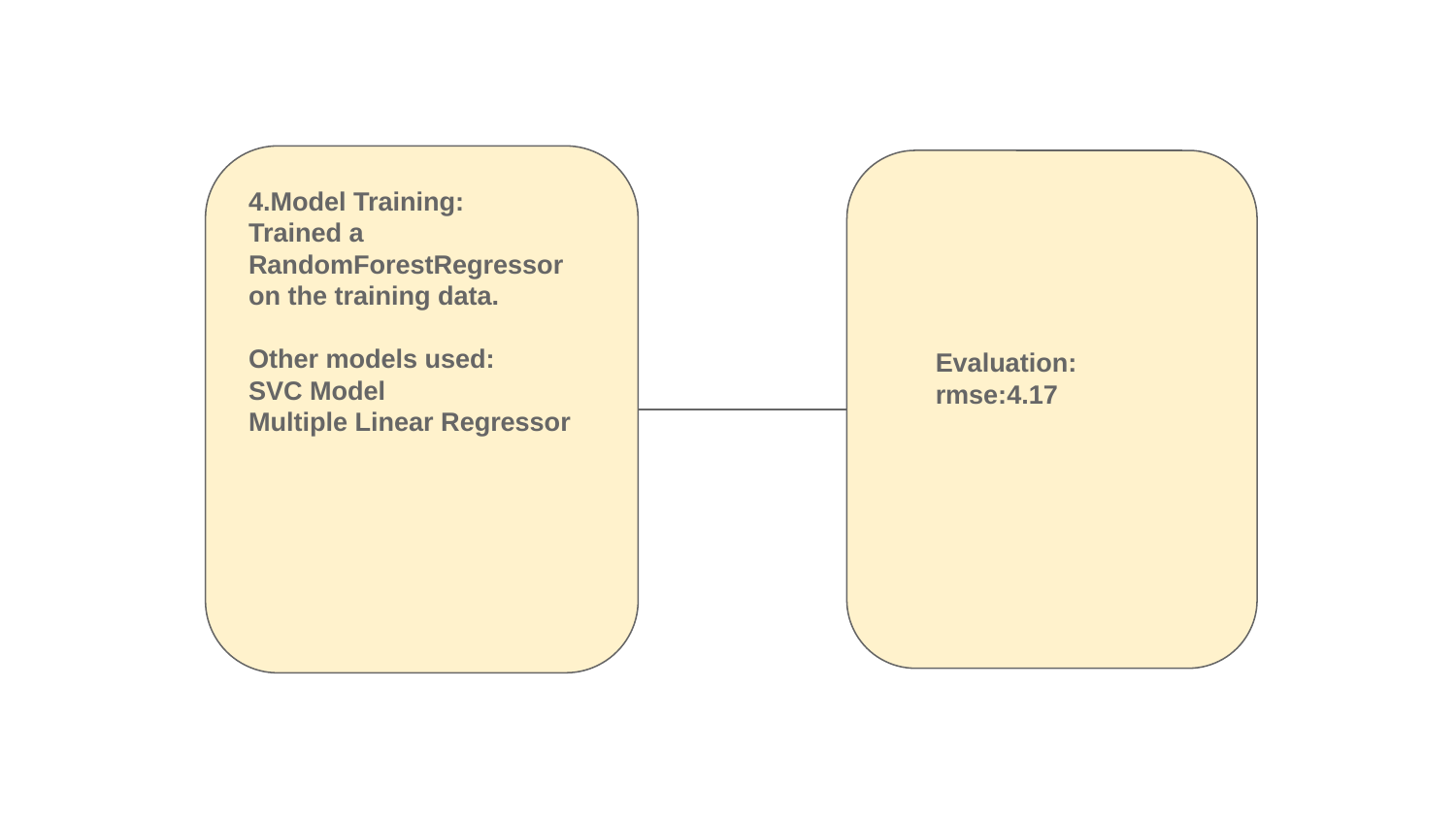

4.Model Training:
Trained a RandomForestRegressor
on the training data.

Other models used:
SVC Model
Multiple Linear Regressor

Evaluation:
rmse:4.17